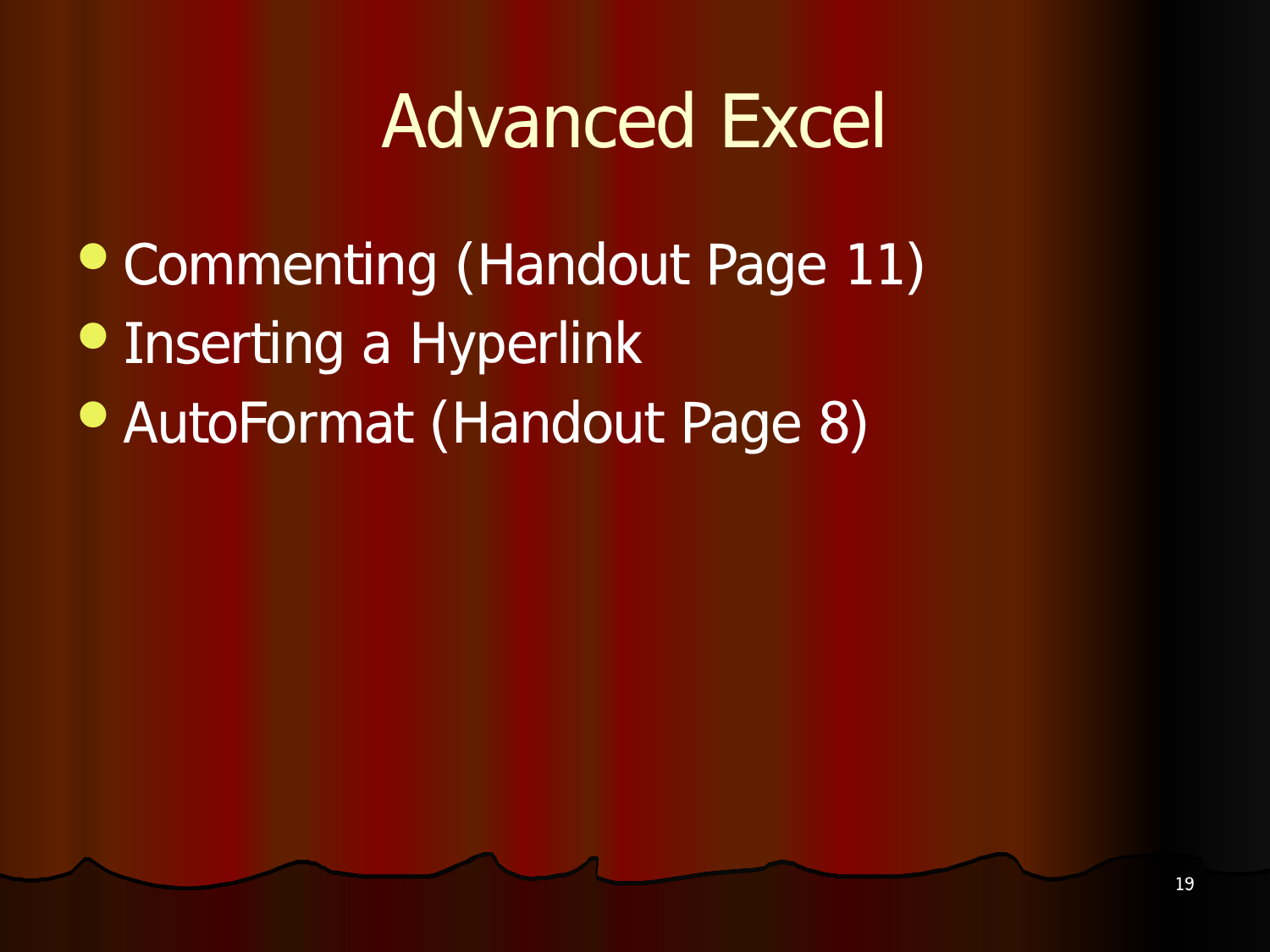

# Advanced Excel
Commenting (Handout Page 11)
Inserting a Hyperlink
AutoFormat (Handout Page 8)
19